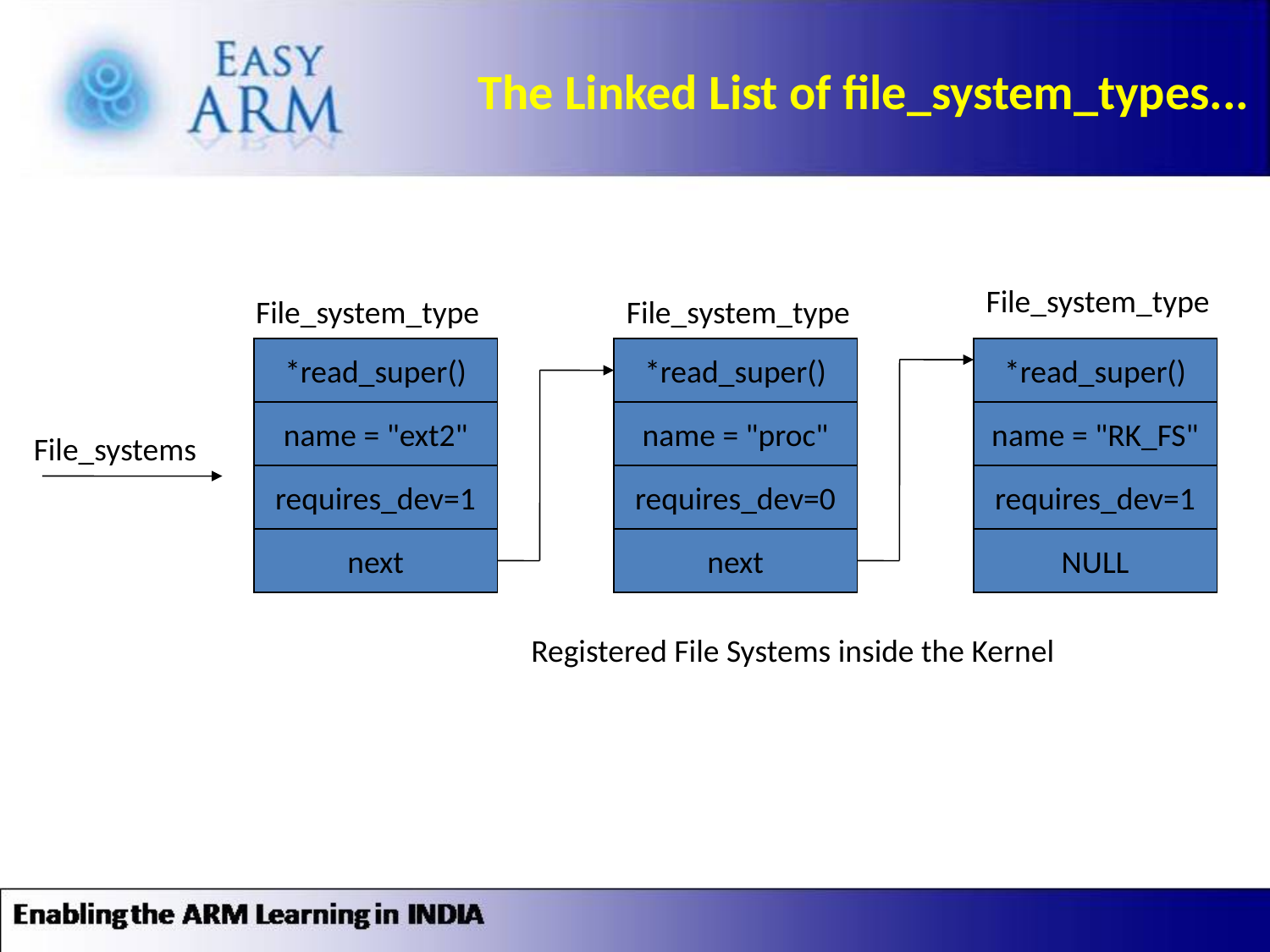

The Linked List of file_system_types...
File_system_type
File_system_type
File_system_type
*read_super()
*read_super()
*read_super()

name = "ext2"
name = "proc"
name = "RK_FS"
File_systems
requires_dev=1
requires_dev=0
requires_dev=1

next
next
NULL

Registered File Systems inside the Kernel